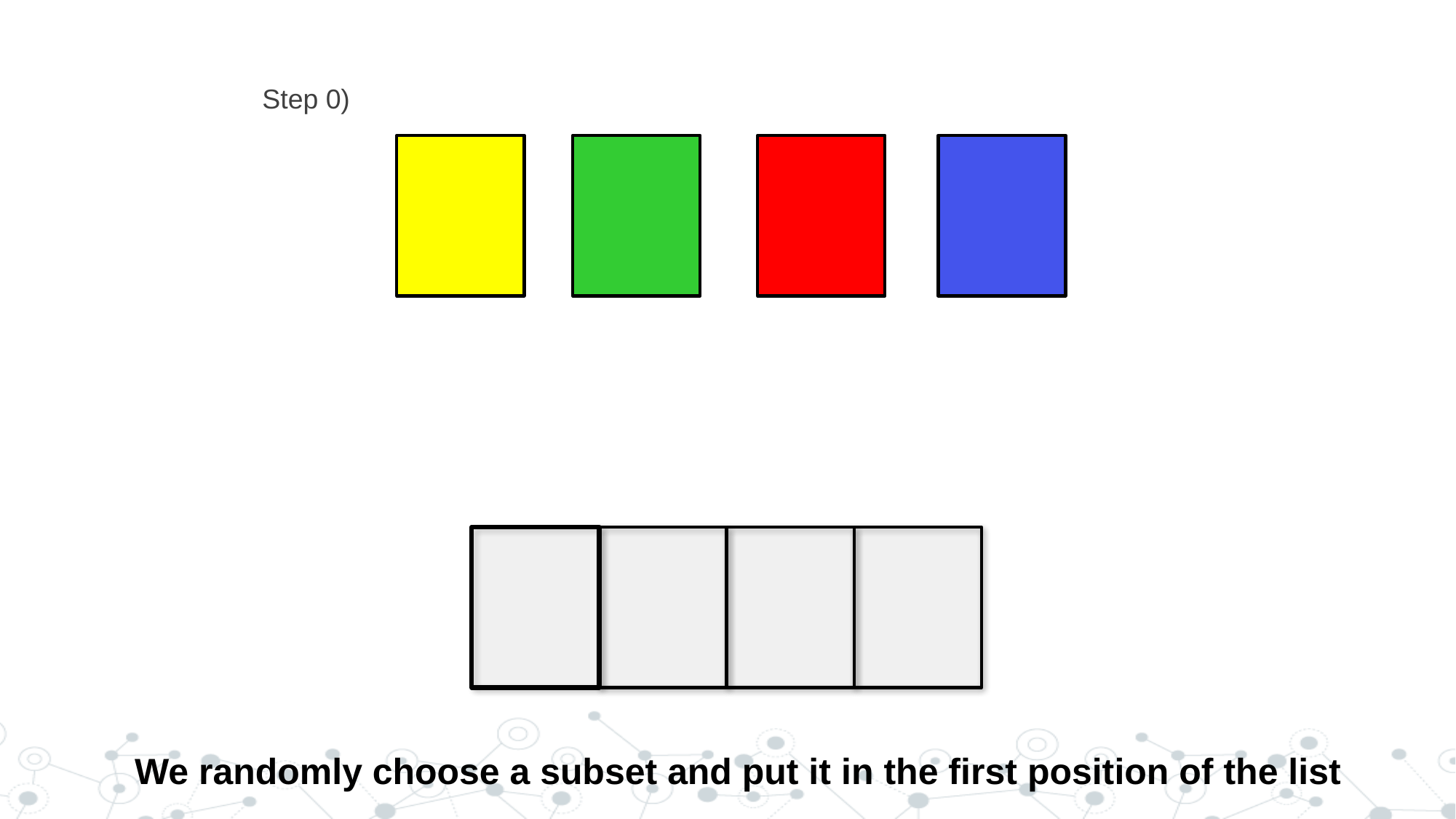

Step 0)

We randomly choose a subset and put it in the first position of the list